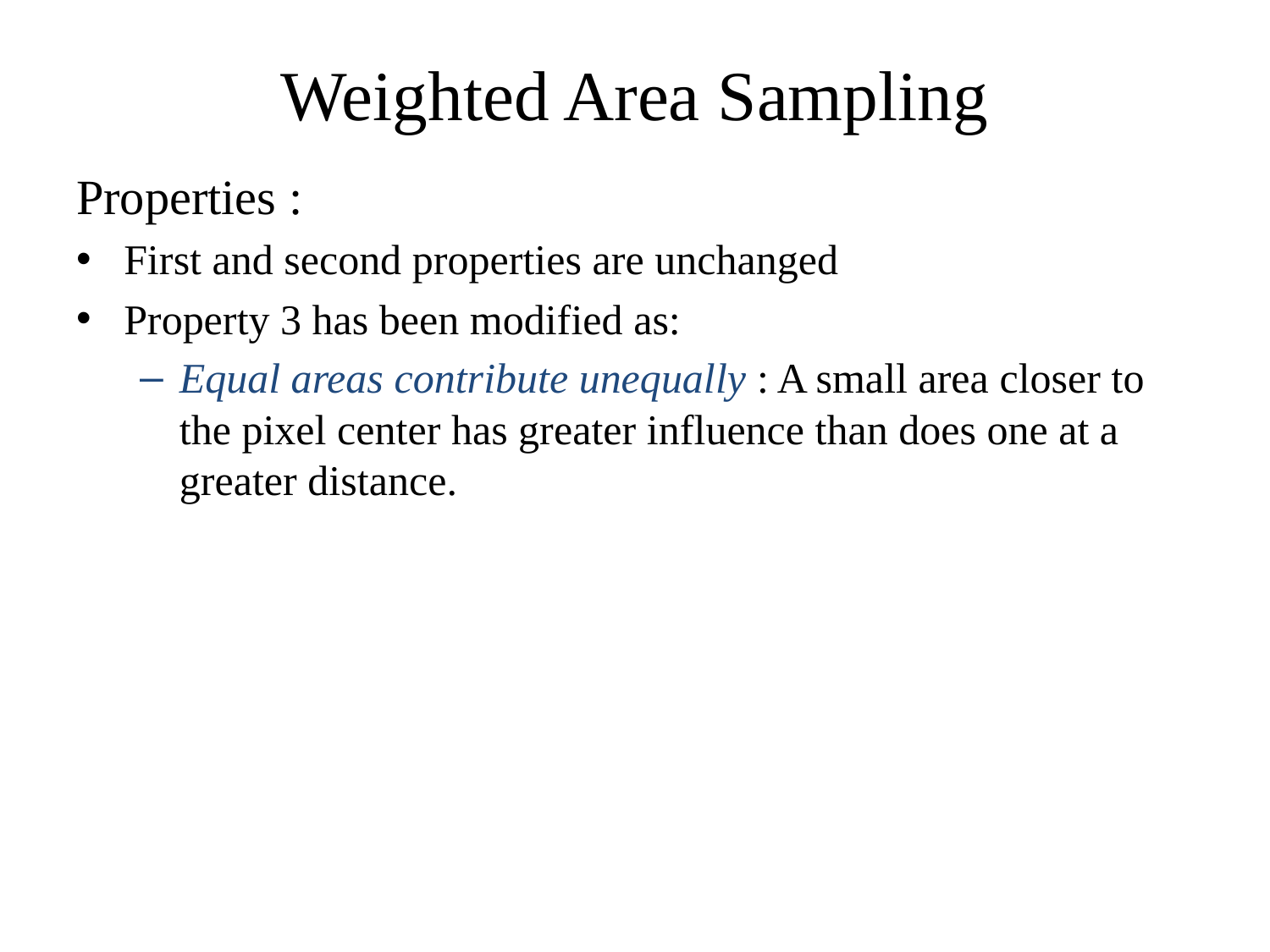

# Weighted Area Sampling
Properties :
First and second properties are unchanged
Property 3 has been modified as:
Equal areas contribute unequally : A small area closer to the pixel center has greater influence than does one at a greater distance.